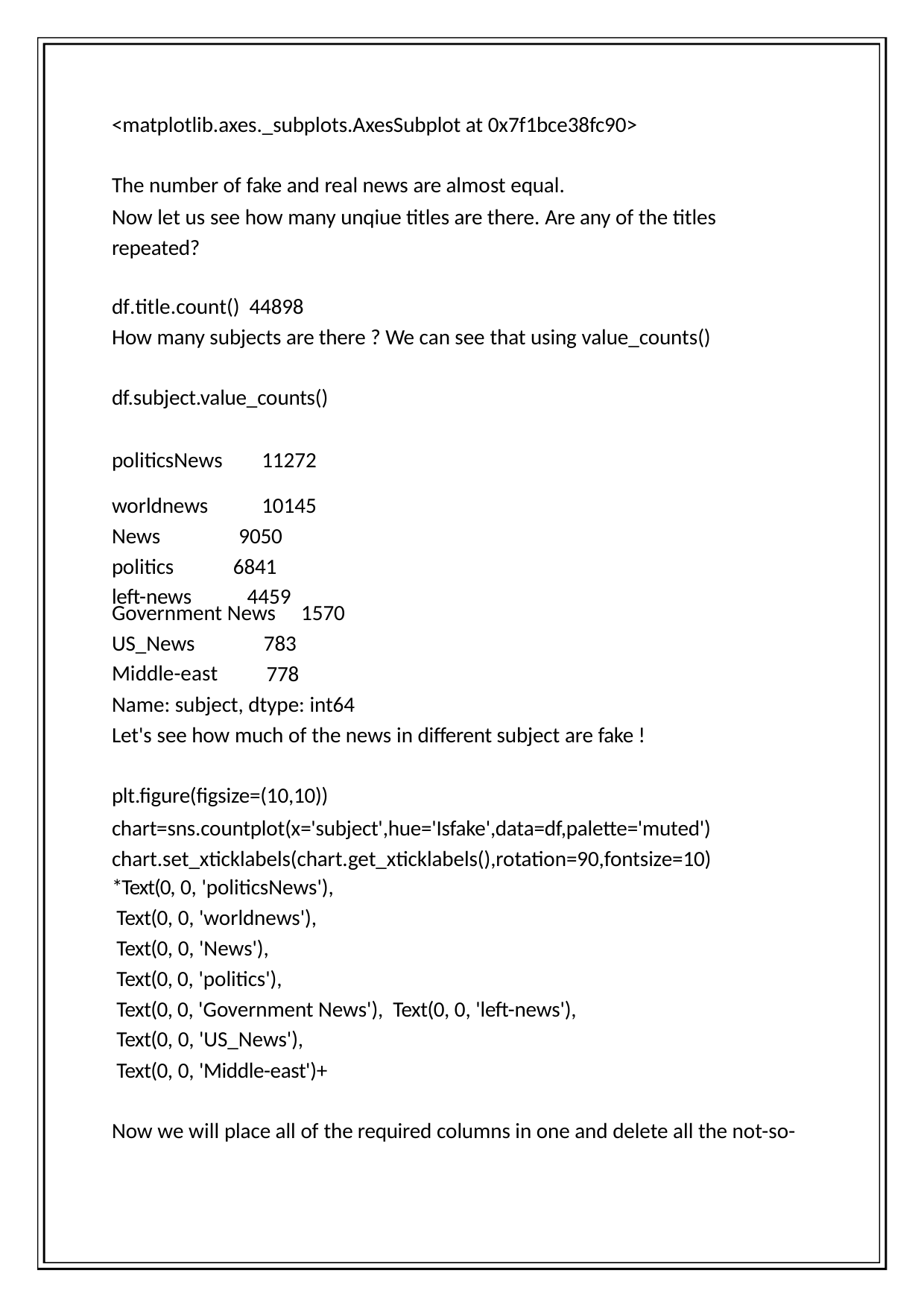

<matplotlib.axes._subplots.AxesSubplot at 0x7f1bce38fc90>

The number of fake and real news are almost equal.
Now let us see how many unqiue titles are there. Are any of the titles  repeated?

df.title.count()  44898
How many subjects are there ? We can see that using value_counts()

df.subject.value_counts()
| politicsNews | 11272 |
| --- | --- |
| worldnews | 10145 |
| News | 9050 |
| politics | 6841 |
| left-news | 4459 |
Government News
1570
US_News  Middle-east
783
778
Name: subject, dtype: int64
Let's see how much of the news in different subject are fake !

plt.figure(figsize=(10,10))
chart=sns.countplot(x='subject',hue='Isfake',data=df,palette='muted')  chart.set_xticklabels(chart.get_xticklabels(),rotation=90,fontsize=10)
*Text(0, 0, 'politicsNews'),
Text(0, 0, 'worldnews'),
Text(0, 0, 'News'),
Text(0, 0, 'politics'),
Text(0, 0, 'Government News'),  Text(0, 0, 'left-news'),
Text(0, 0, 'US_News'),
Text(0, 0, 'Middle-east')+

Now we will place all of the required columns in one and delete all the not-so-